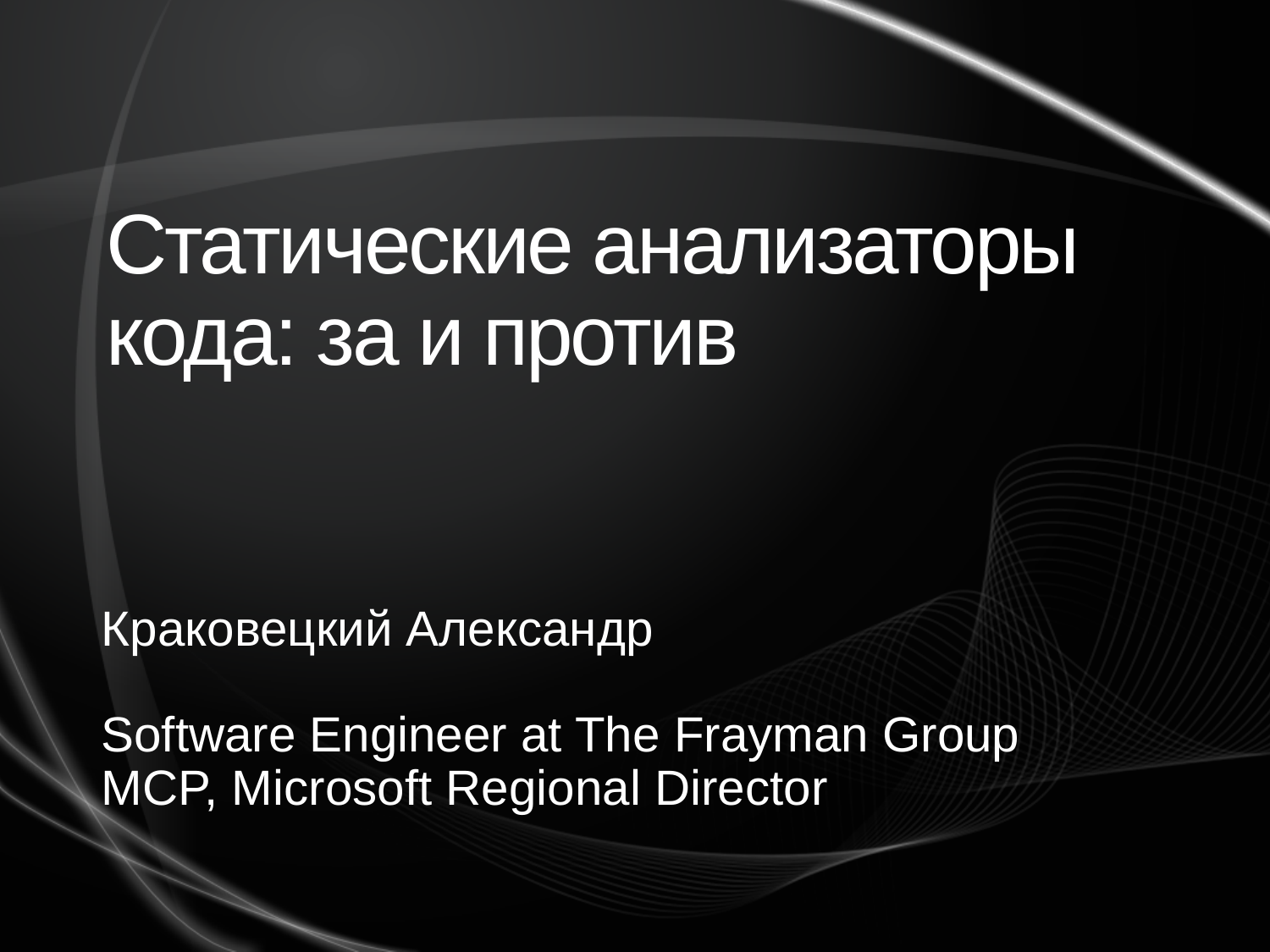

# Статические анализаторы кода: за и против
Краковецкий Александр

Software Engineer at The Frayman Group
MCP, Microsoft Regional Director